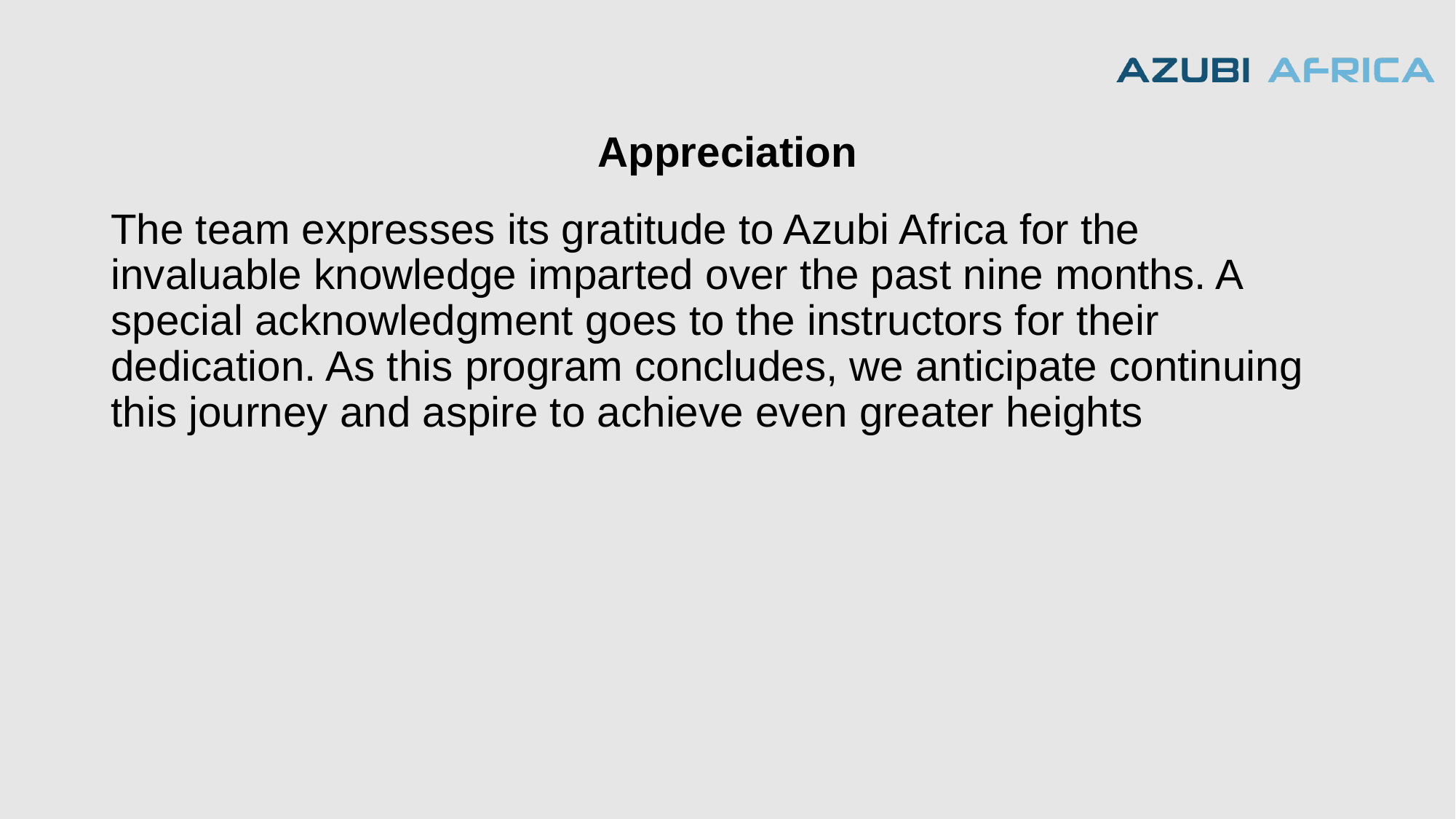

# Appreciation
The team expresses its gratitude to Azubi Africa for the invaluable knowledge imparted over the past nine months. A special acknowledgment goes to the instructors for their dedication. As this program concludes, we anticipate continuing this journey and aspire to achieve even greater heights